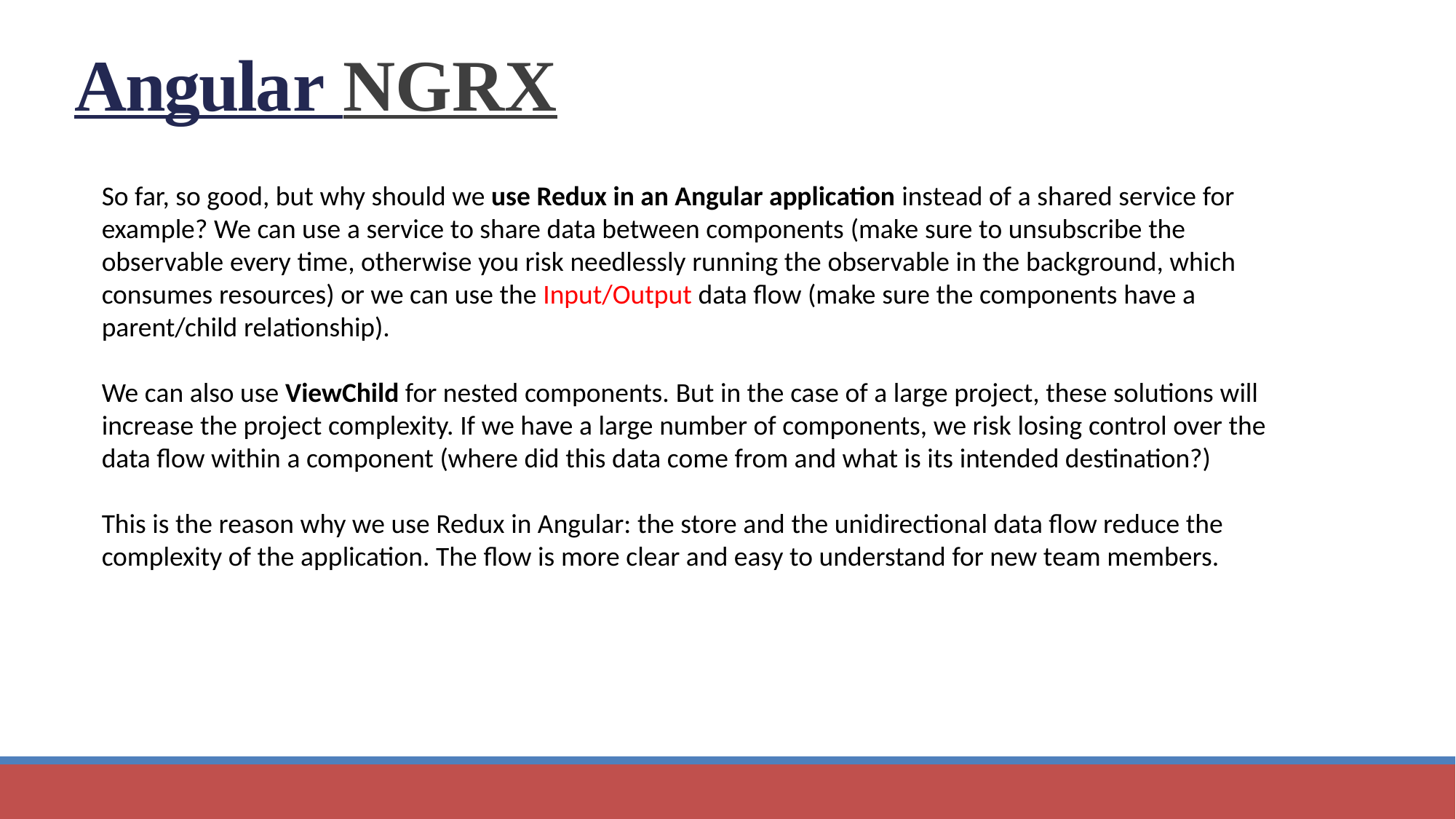

55
Angular
# Angular NGRX
So far, so good, but why should we use Redux in an Angular application instead of a shared service for example? We can use a service to share data between components (make sure to unsubscribe the observable every time, otherwise you risk needlessly running the observable in the background, which consumes resources) or we can use the Input/Output data flow (make sure the components have a parent/child relationship).
We can also use ViewChild for nested components. But in the case of a large project, these solutions will increase the project complexity. If we have a large number of components, we risk losing control over the data flow within a component (where did this data come from and what is its intended destination?)
This is the reason why we use Redux in Angular: the store and the unidirectional data flow reduce the complexity of the application. The flow is more clear and easy to understand for new team members.